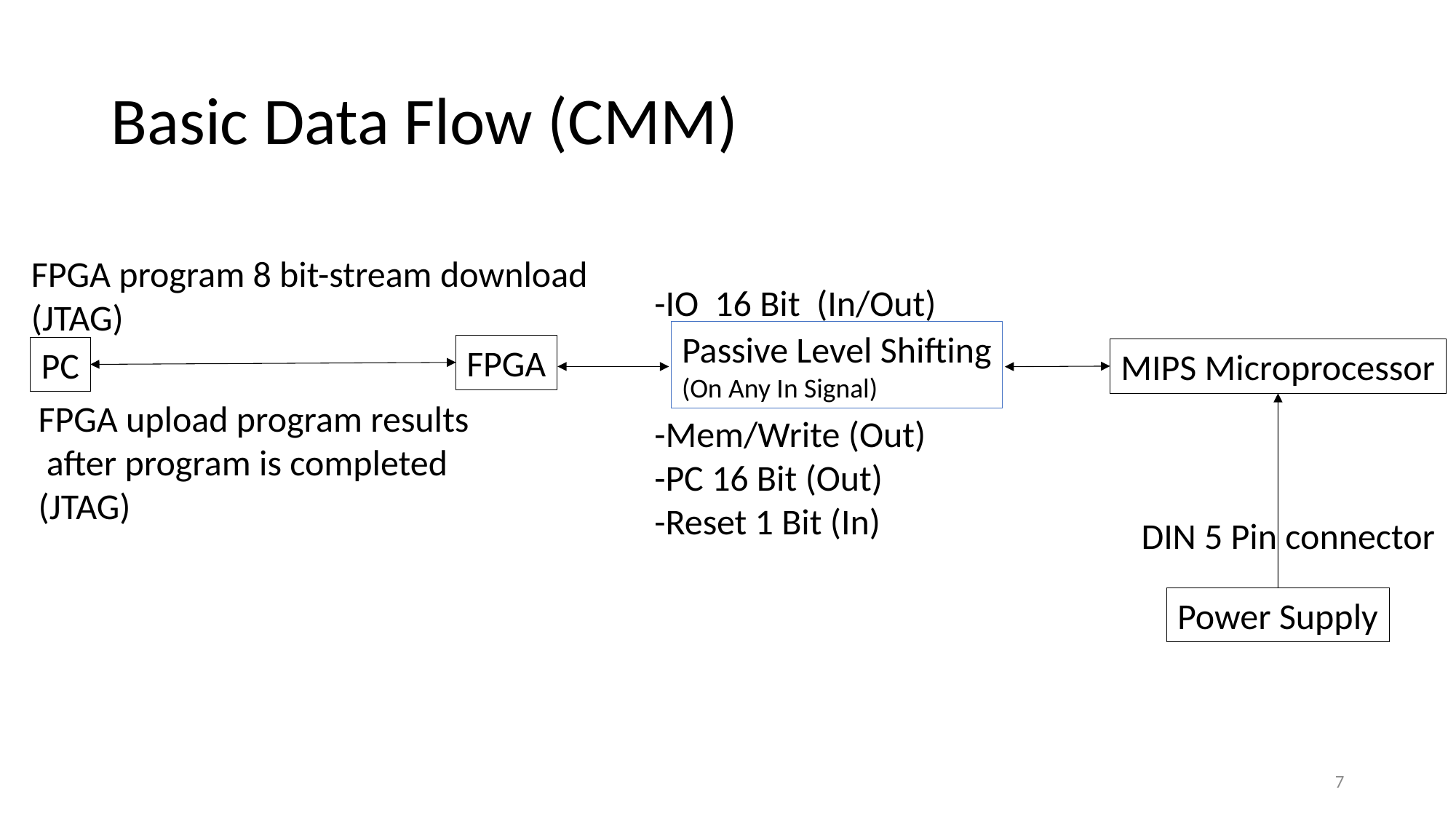

# Basic Data Flow (CMM)
FPGA program 8 bit-stream download
(JTAG)
-IO  16 Bit  (In/Out)

-Mem/Write (Out)
-PC 16 Bit (Out)
-Reset 1 Bit (In)

Passive Level Shifting
(On Any In Signal)
FPGA
PC
MIPS Microprocessor
FPGA upload program results
 after program is completed
(JTAG)
DIN 5 Pin connector
Power Supply
7